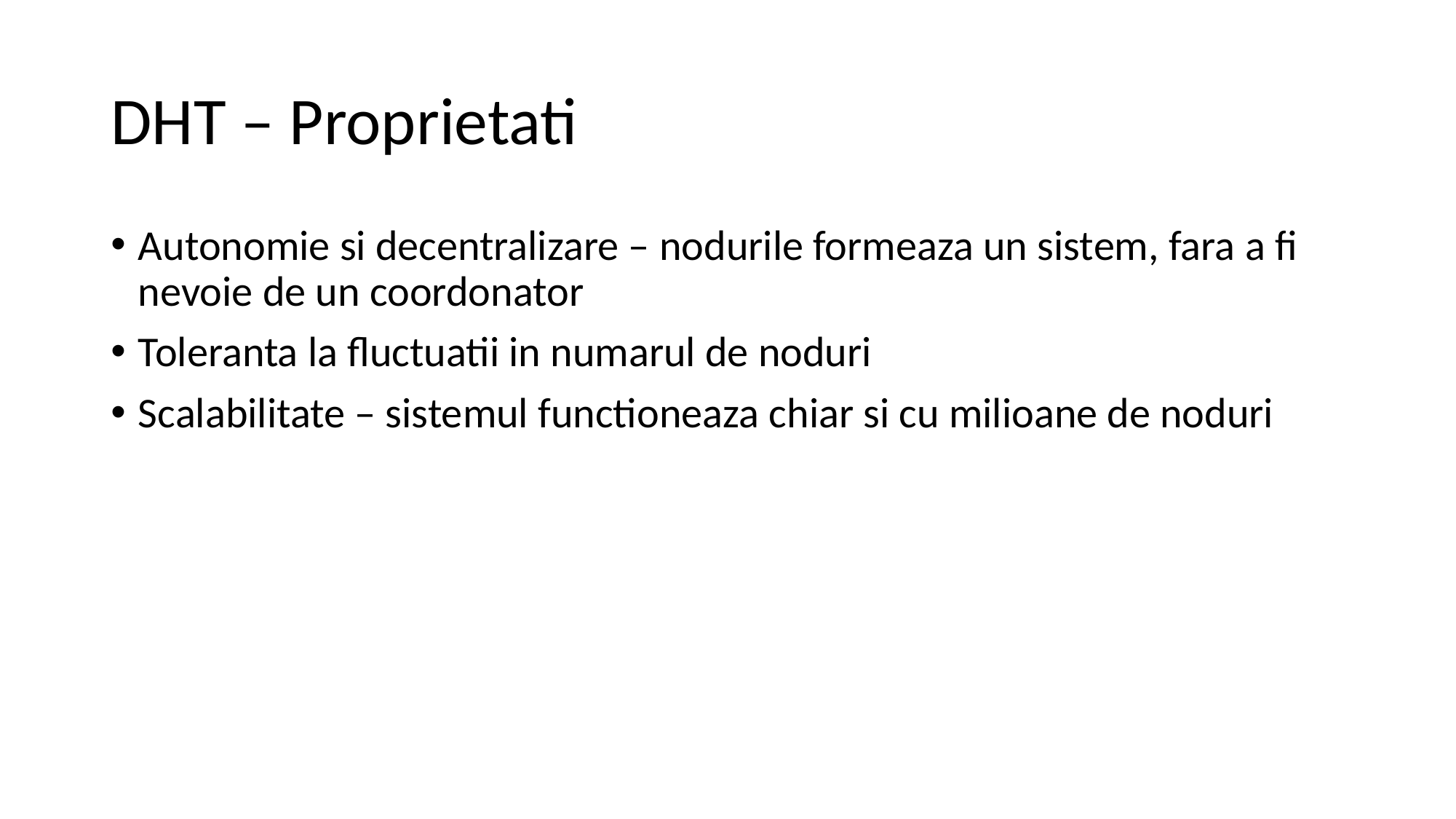

# DHT – Proprietati
Autonomie si decentralizare – nodurile formeaza un sistem, fara a fi nevoie de un coordonator
Toleranta la fluctuatii in numarul de noduri
Scalabilitate – sistemul functioneaza chiar si cu milioane de noduri